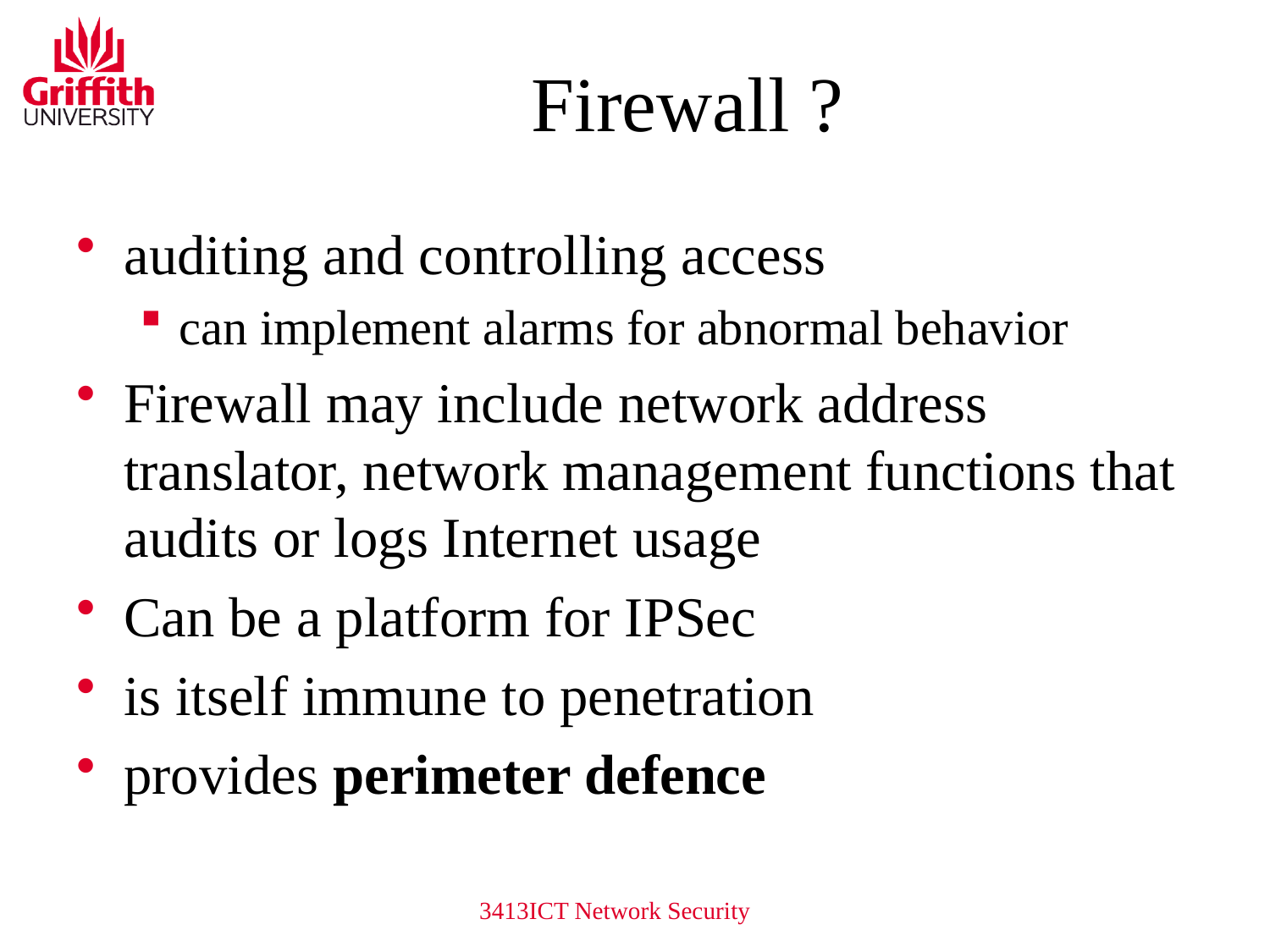

# Firewall ?
auditing and controlling access
can implement alarms for abnormal behavior
Firewall may include network address translator, network management functions that audits or logs Internet usage
Can be a platform for IPSec
is itself immune to penetration
provides perimeter defence

3413ICT Network Security